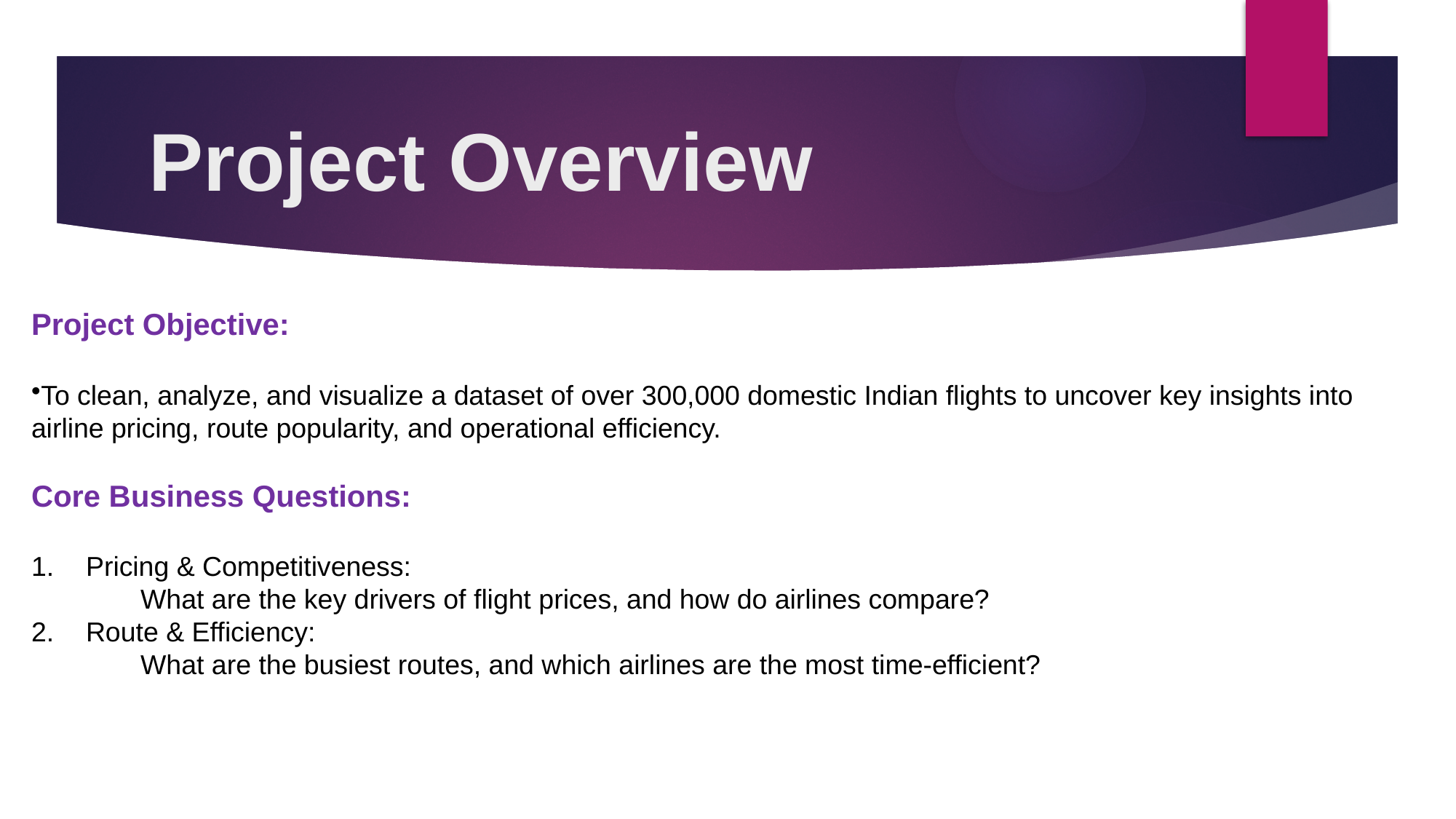

# Project Overview
Project Objective:

To clean, analyze, and visualize a dataset of over 300,000 domestic Indian flights to uncover key insights into airline pricing, route popularity, and operational efficiency.

Core Business Questions:

Pricing & Competitiveness:
	What are the key drivers of flight prices, and how do airlines compare?
Route & Efficiency:
	What are the busiest routes, and which airlines are the most time-efficient?